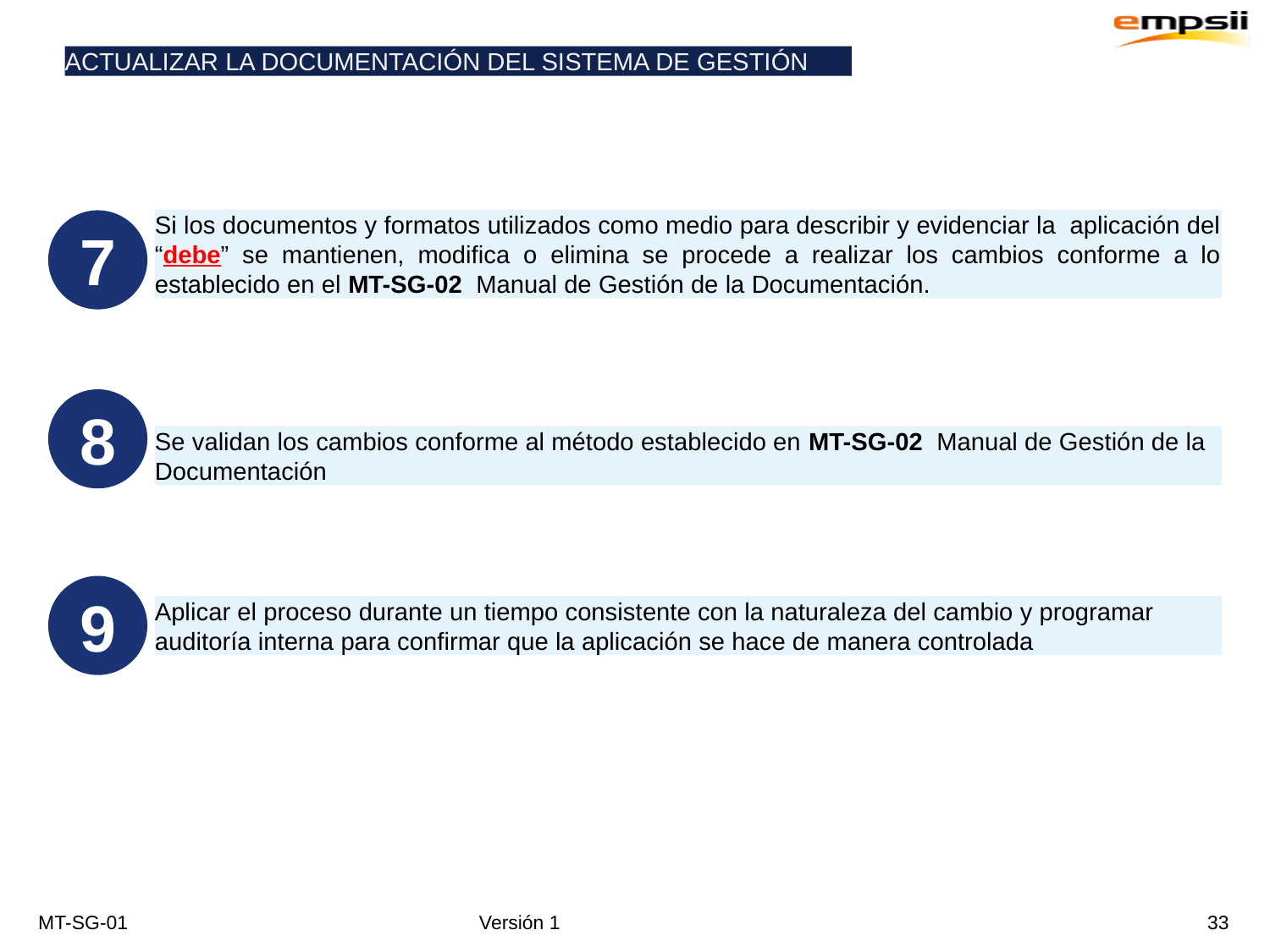

ACTUALIZAR LA DOCUMENTACIÓN DEL SISTEMA DE GESTIÓN
Si los documentos y formatos utilizados como medio para describir y evidenciar la  aplicación del “debe” se mantienen, modifica o elimina se procede a realizar los cambios conforme a lo establecido en el MT-SG-02  Manual de Gestión de la Documentación.

7

8
Se validan los cambios conforme al método establecido en MT-SG-02  Manual de Gestión de la Documentación

9
Aplicar el proceso durante un tiempo consistente con la naturaleza del cambio y programar auditoría interna para confirmar que la aplicación se hace de manera controlada
33